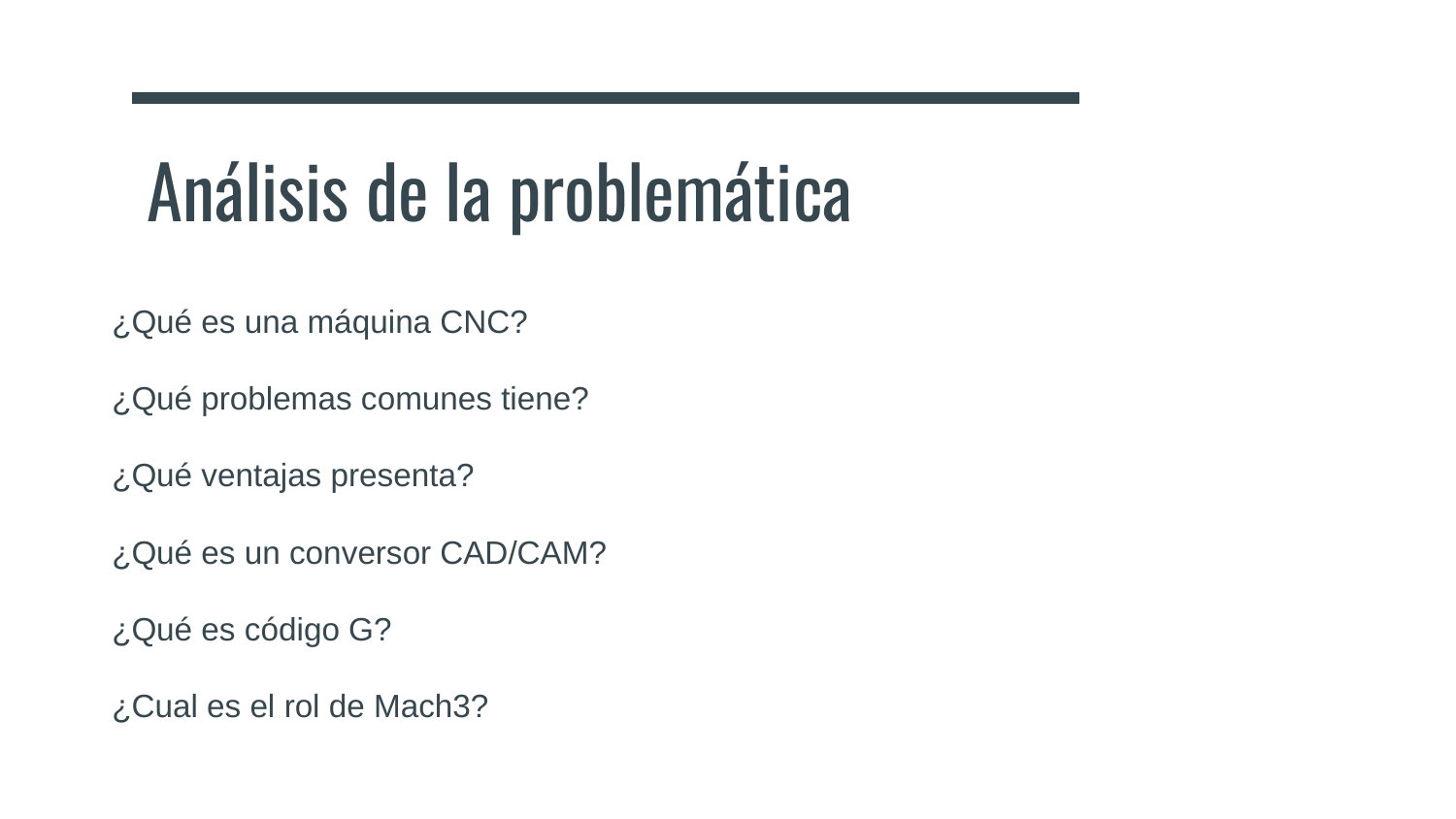

# Análisis de la problemática
¿Qué es una máquina CNC?
¿Qué problemas comunes tiene?
¿Qué ventajas presenta?
¿Qué es un conversor CAD/CAM?
¿Qué es código G?
¿Cual es el rol de Mach3?